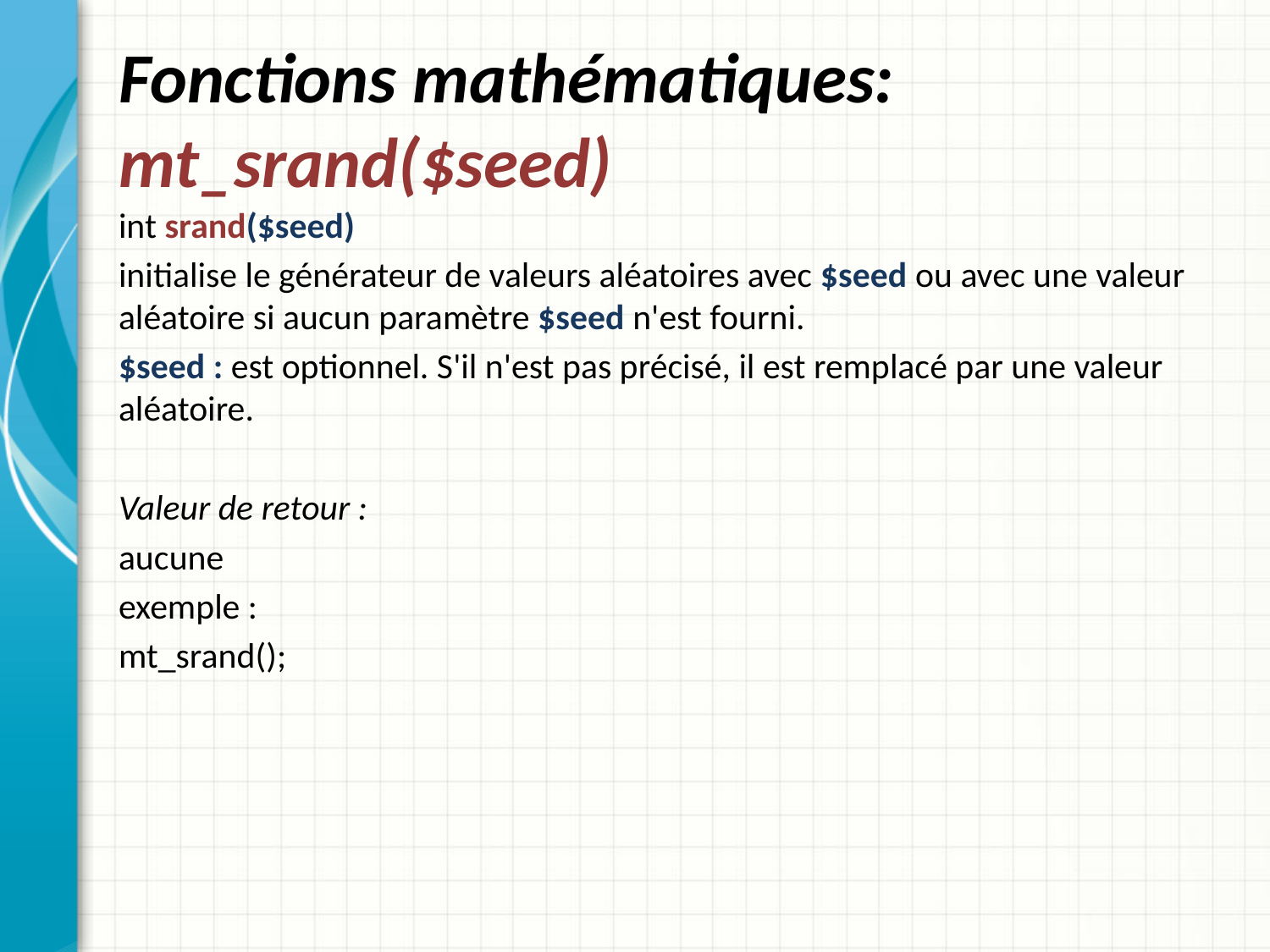

# Fonctions mathématiques: mt_srand($seed)
int srand($seed)
initialise le générateur de valeurs aléatoires avec $seed ou avec une valeur aléatoire si aucun paramètre $seed n'est fourni.
$seed : est optionnel. S'il n'est pas précisé, il est remplacé par une valeur aléatoire.

Valeur de retour :
aucune
exemple :
mt_srand();